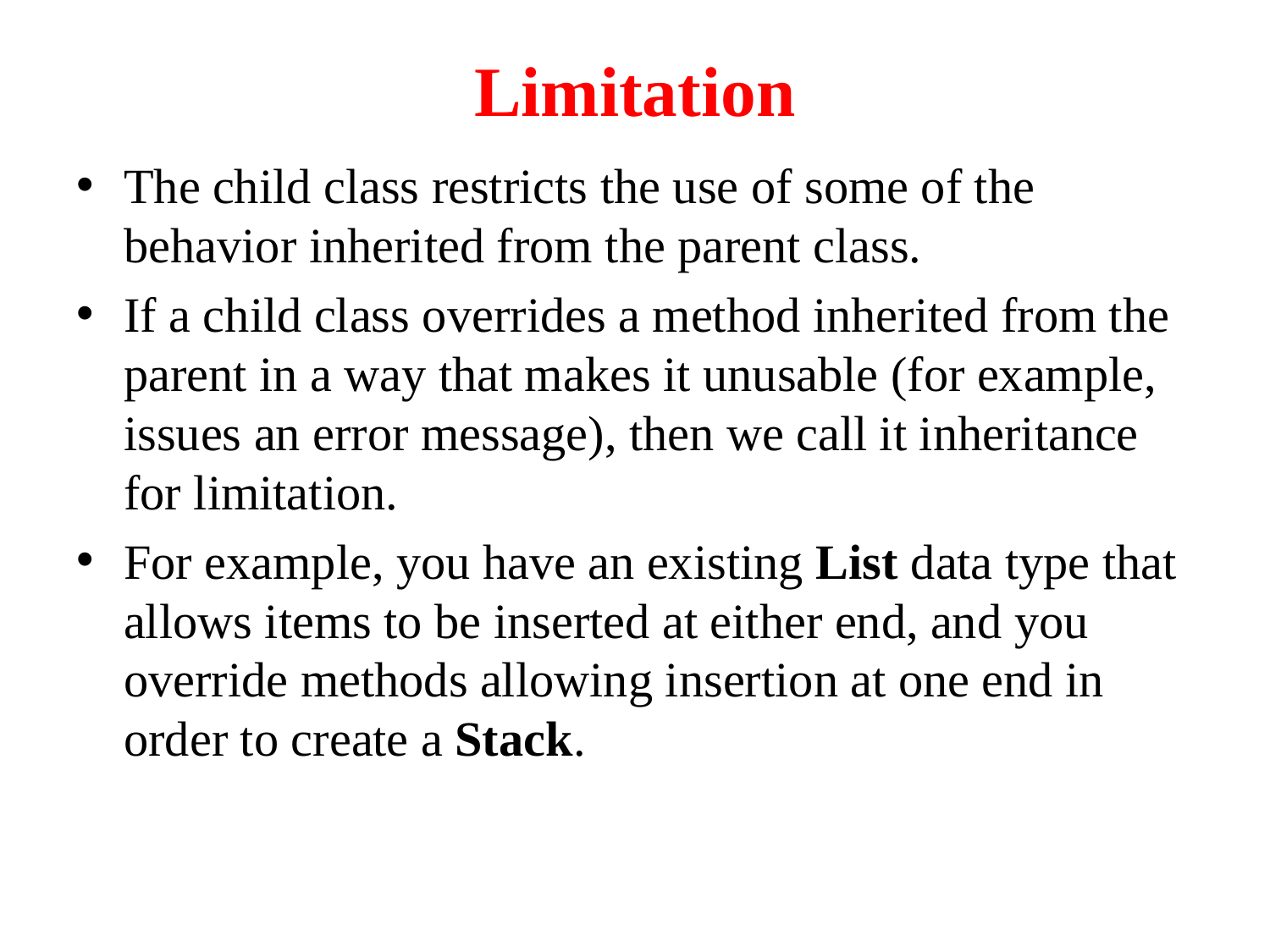

# Limitation
The child class restricts the use of some of the behavior inherited from the parent class.
If a child class overrides a method inherited from the parent in a way that makes it unusable (for example, issues an error message), then we call it inheritance for limitation.
For example, you have an existing List data type that allows items to be inserted at either end, and you override methods allowing insertion at one end in order to create a Stack.